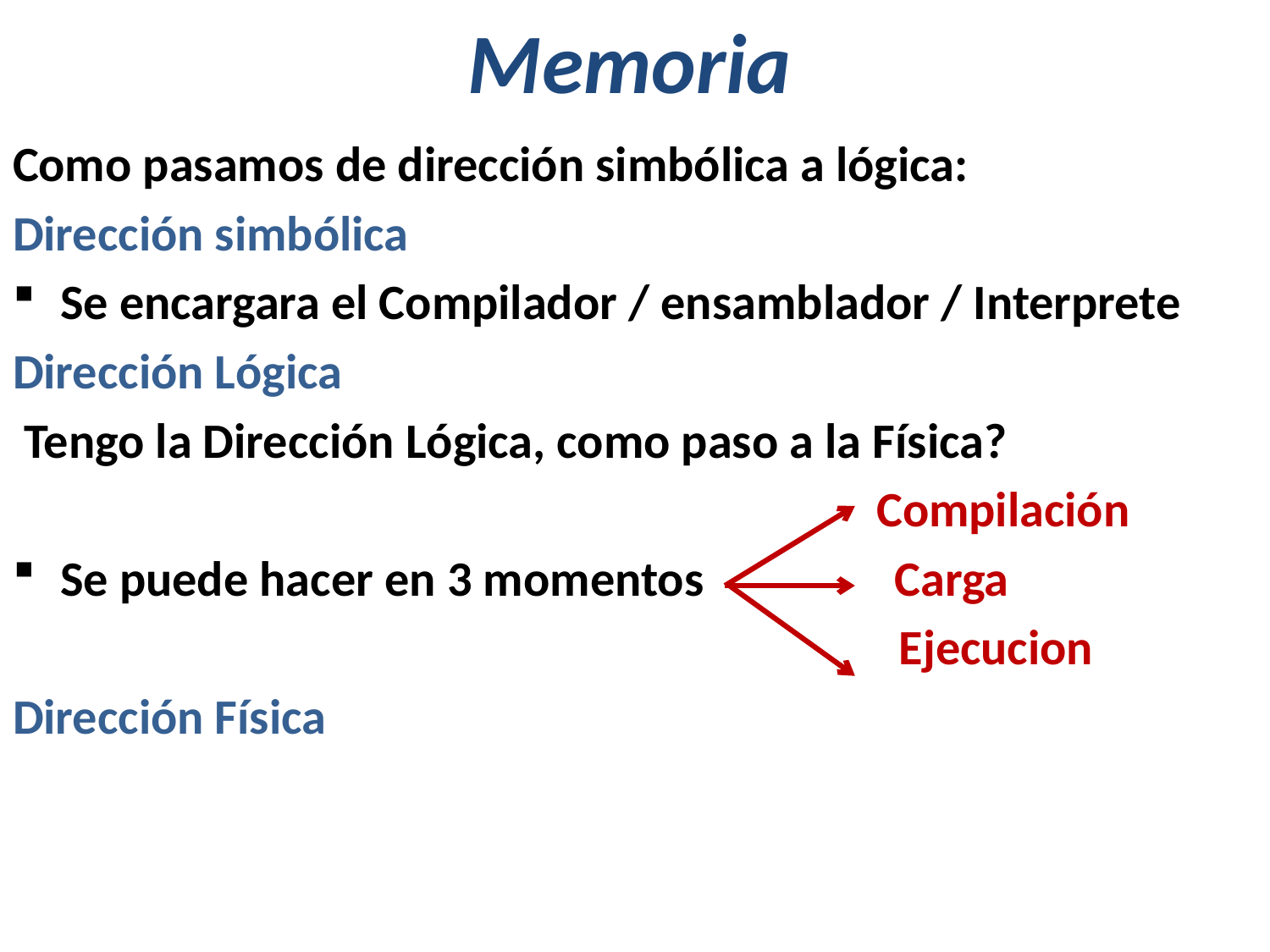

# Memoria
Como pasamos de dirección simbólica a lógica:
Dirección simbólica
Se encargara el Compilador / ensamblador / Interprete
Dirección Lógica
 Tengo la Dirección Lógica, como paso a la Física?
                                                                             Compilación
Se puede hacer en 3 momentos                 Carga
                                                                               Ejecucion
Dirección Física